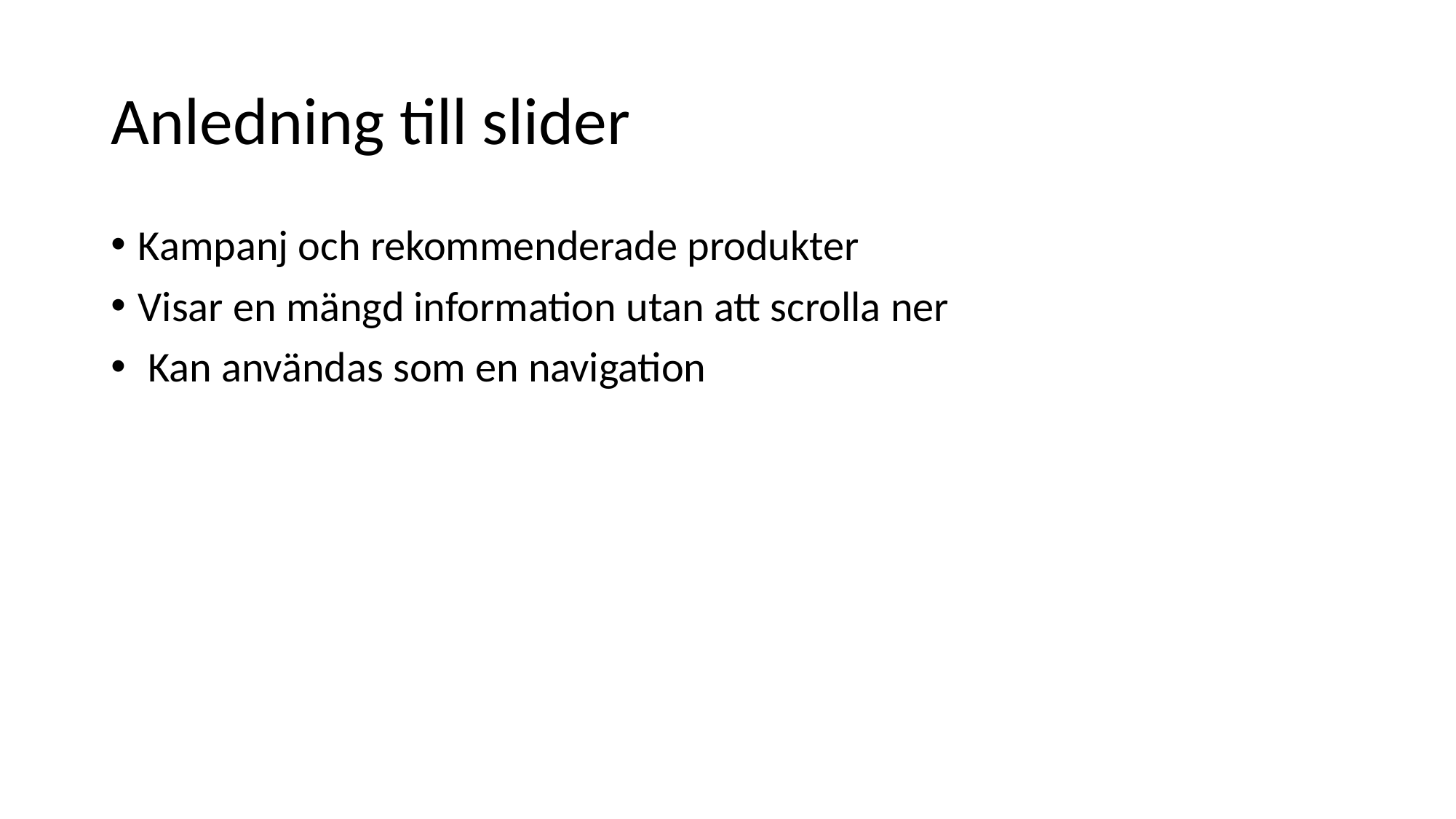

# Anledning till slider
Kampanj och rekommenderade produkter
Visar en mängd information utan att scrolla ner
 Kan användas som en navigation